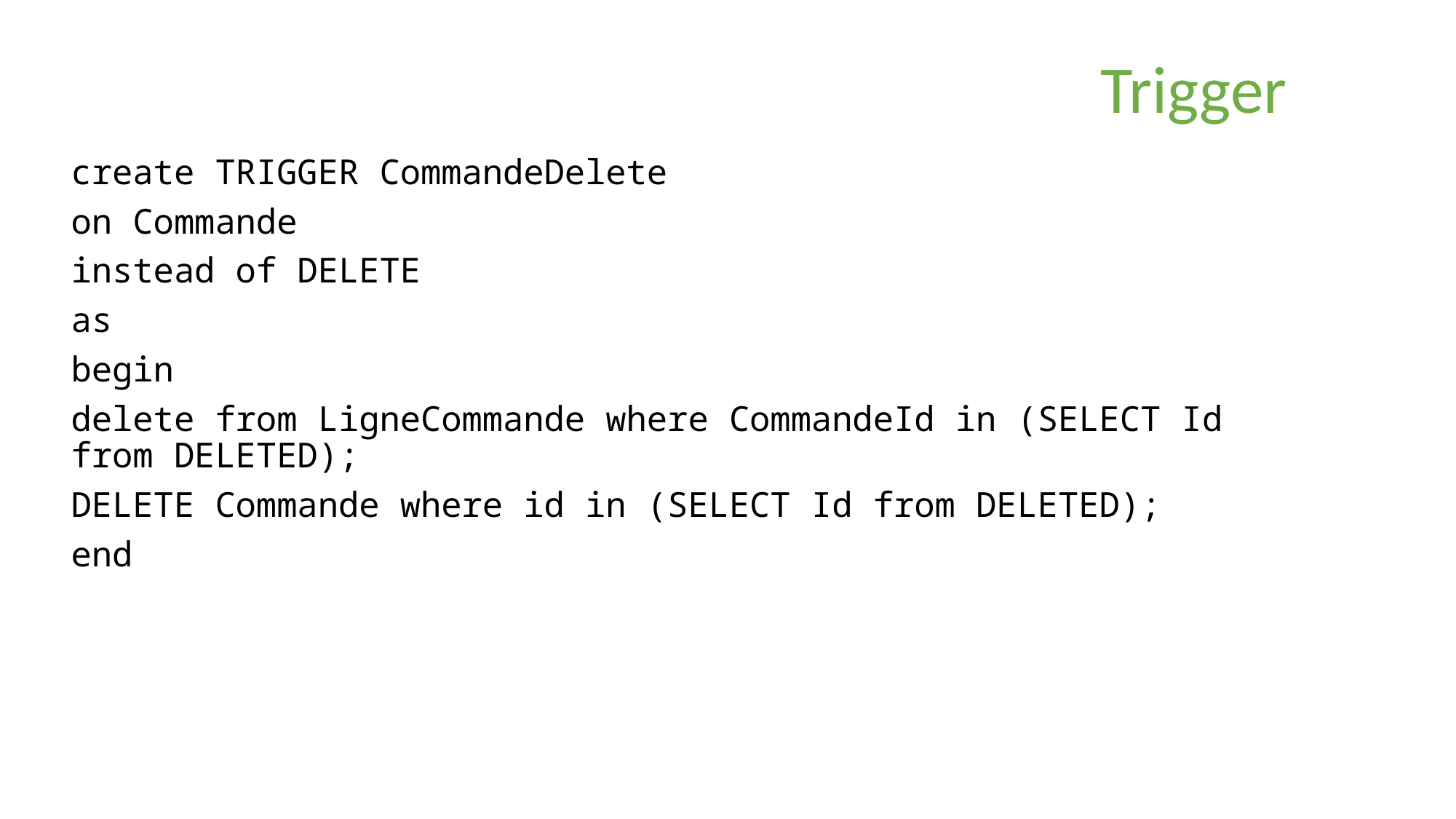

# Trigger
create TRIGGER CommandeDelete
on Commande
instead of DELETE
as
begin
delete from LigneCommande where CommandeId in (SELECT Id from DELETED);
DELETE Commande where id in (SELECT Id from DELETED);
end